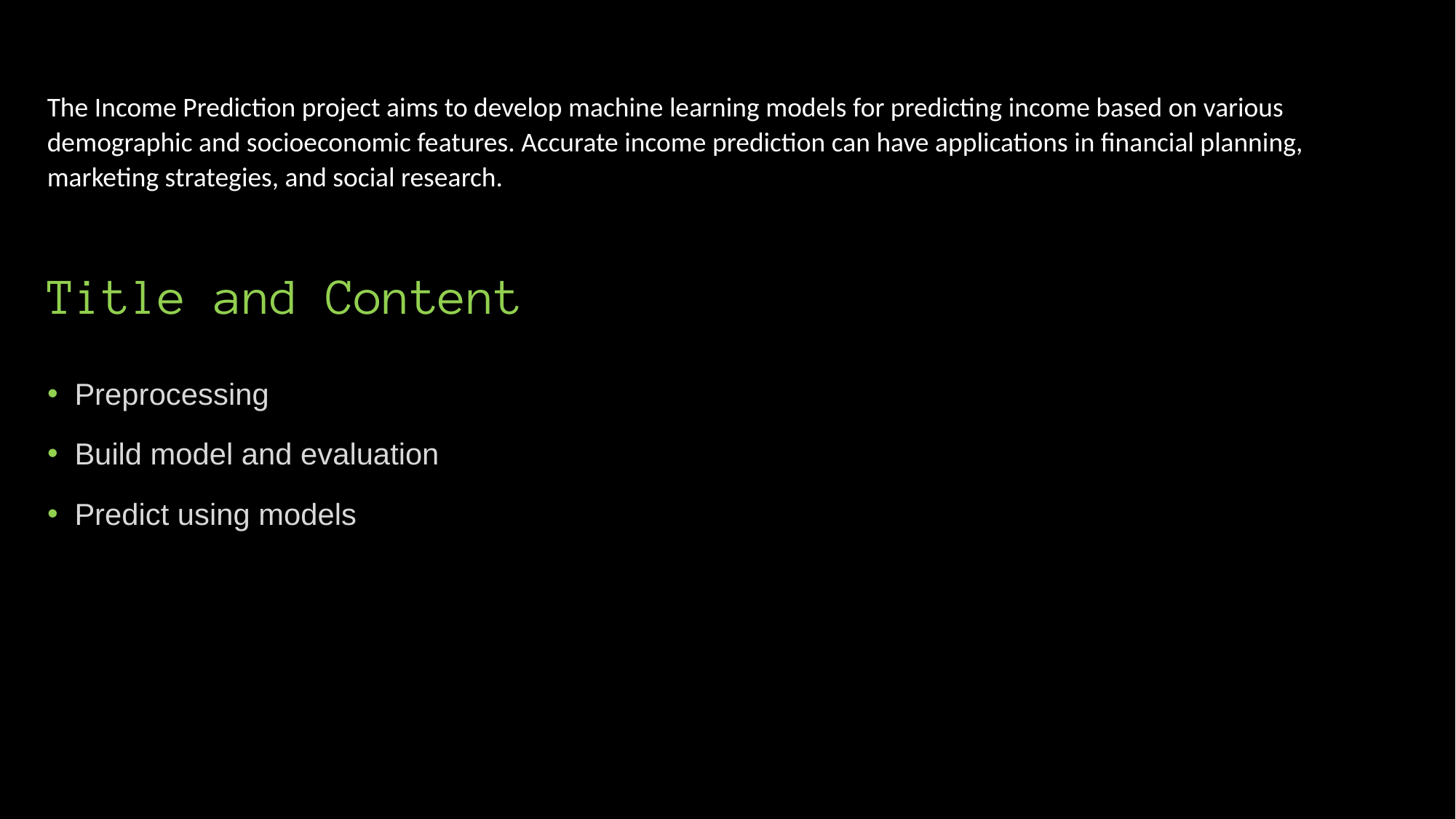

The Income Prediction project aims to develop machine learning models for predicting income based on various demographic and socioeconomic features. Accurate income prediction can have applications in financial planning, marketing strategies, and social research.
# Title and Content
Preprocessing
Build model and evaluation
Predict using models